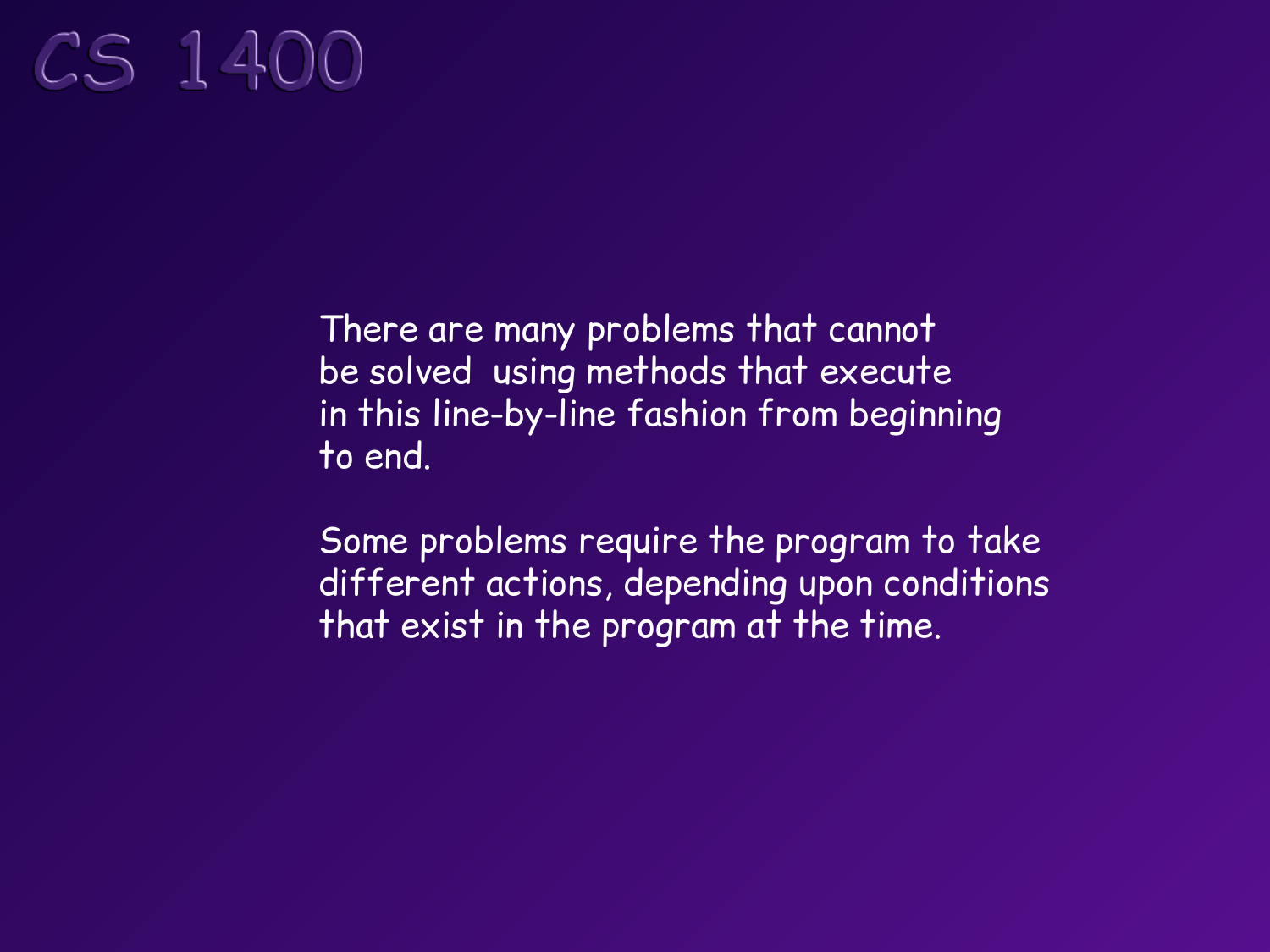

There are many problems that cannot
be solved  using methods that execute
in this line-by-line fashion from beginning
to end.

Some problems require the program to take
different actions, depending upon conditions
that exist in the program at the time.